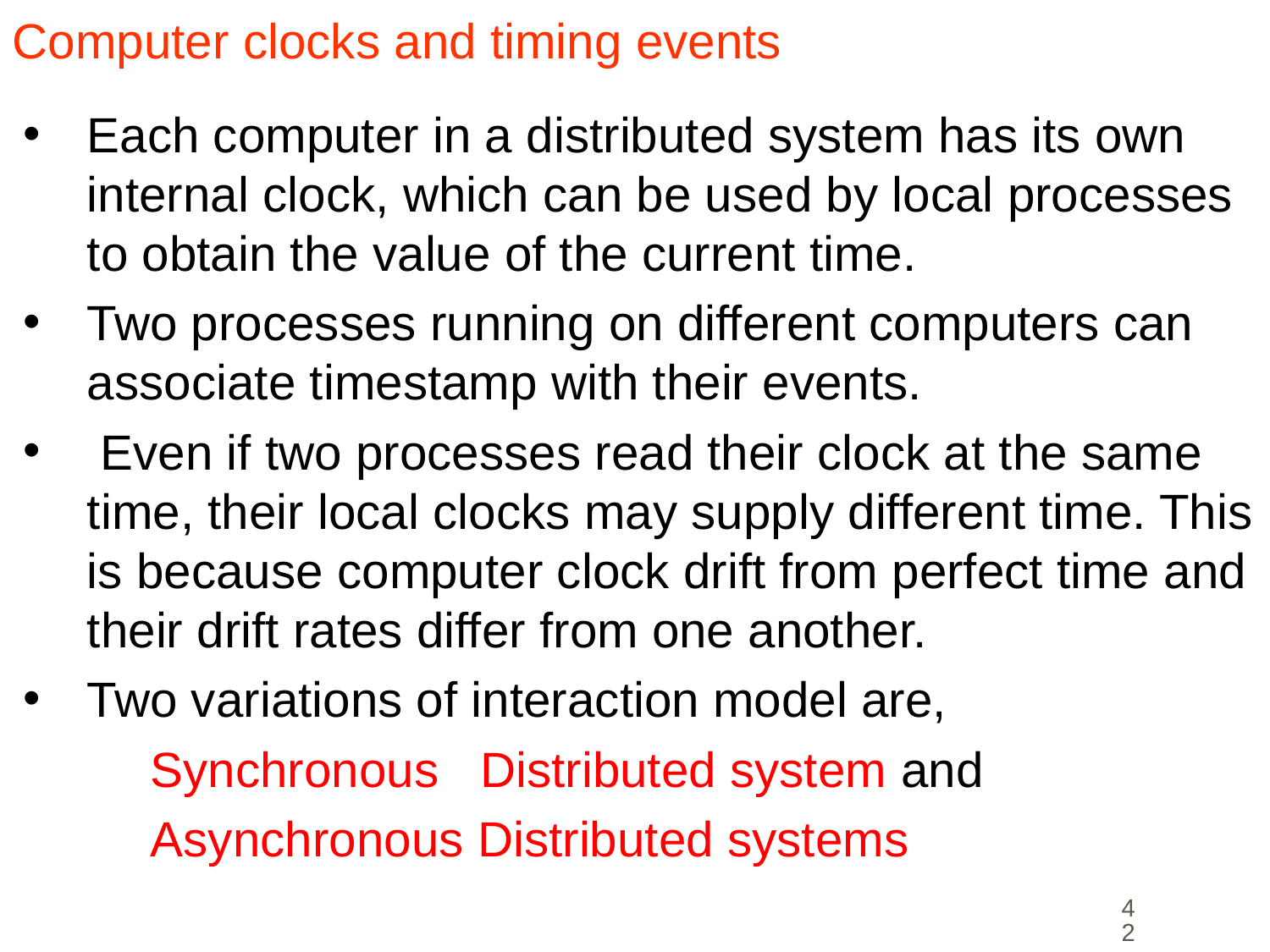

# Computer clocks and timing events
Each computer in a distributed system has its own internal clock, which can be used by local processes to obtain the value of the current time.
Two processes running on different computers can associate timestamp with their events.
 Even if two processes read their clock at the same time, their local clocks may supply different time. This is because computer clock drift from perfect time and their drift rates differ from one another.
Two variations of interaction model are,
	Synchronous   Distributed system and
	Asynchronous Distributed systems
42